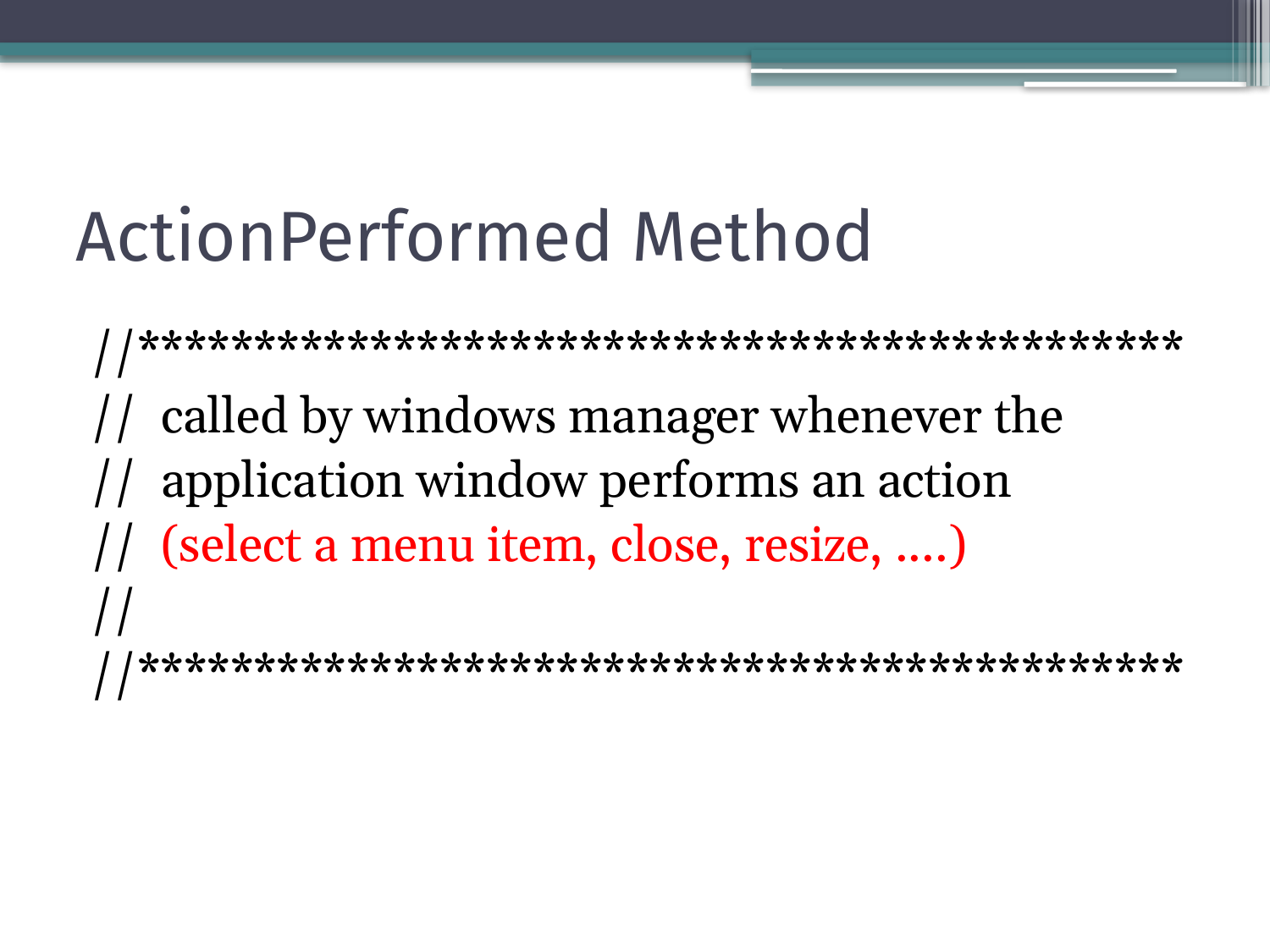

# ActionPerformed Method
//*********************************************
//  called by windows manager whenever the
//  application window performs an action
//  (select a menu item, close, resize, ....)
//
//*********************************************